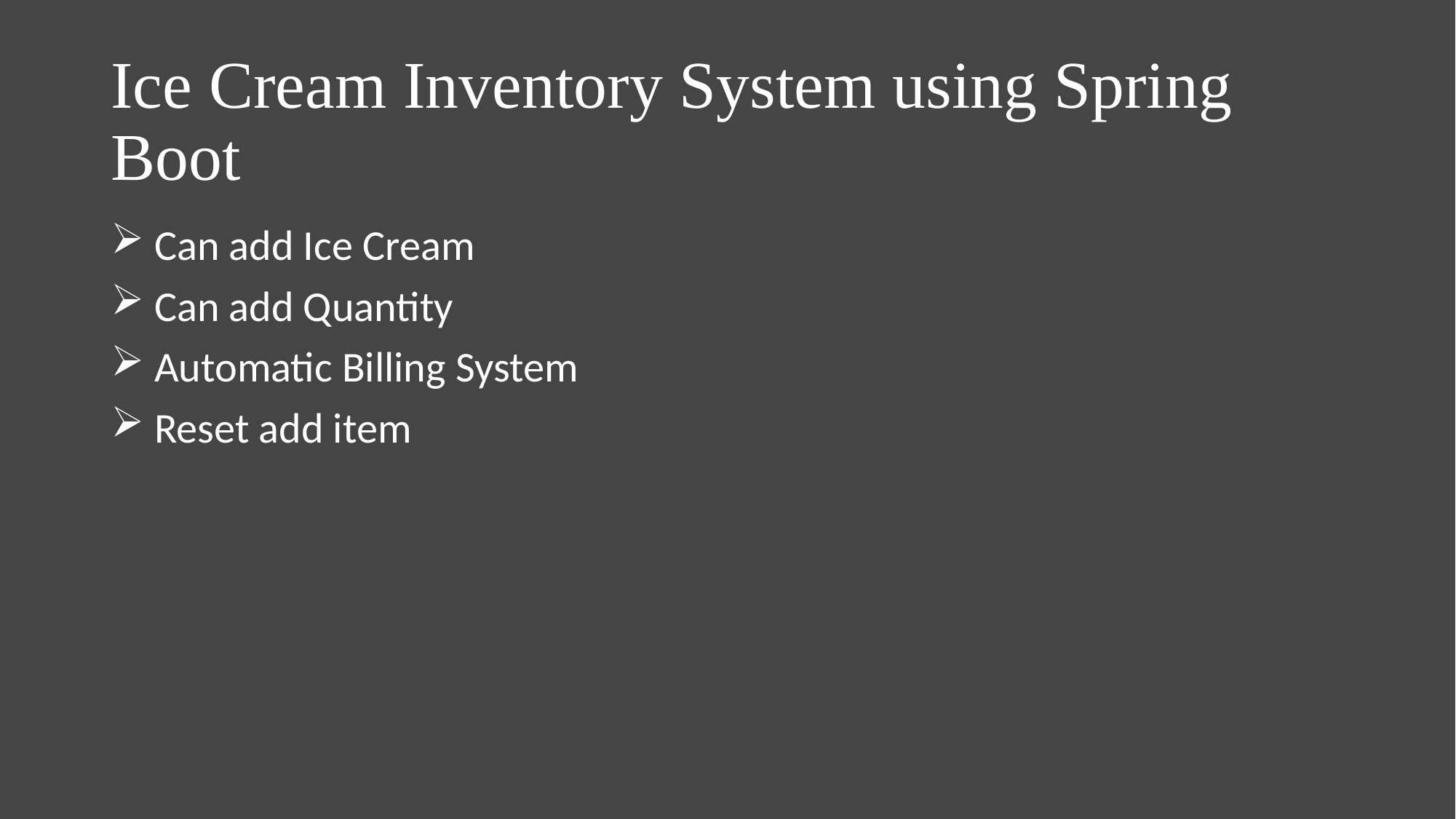

# Ice Cream Inventory System using Spring Boot
 Can add Ice Cream
 Can add Quantity
 Automatic Billing System
 Reset add item